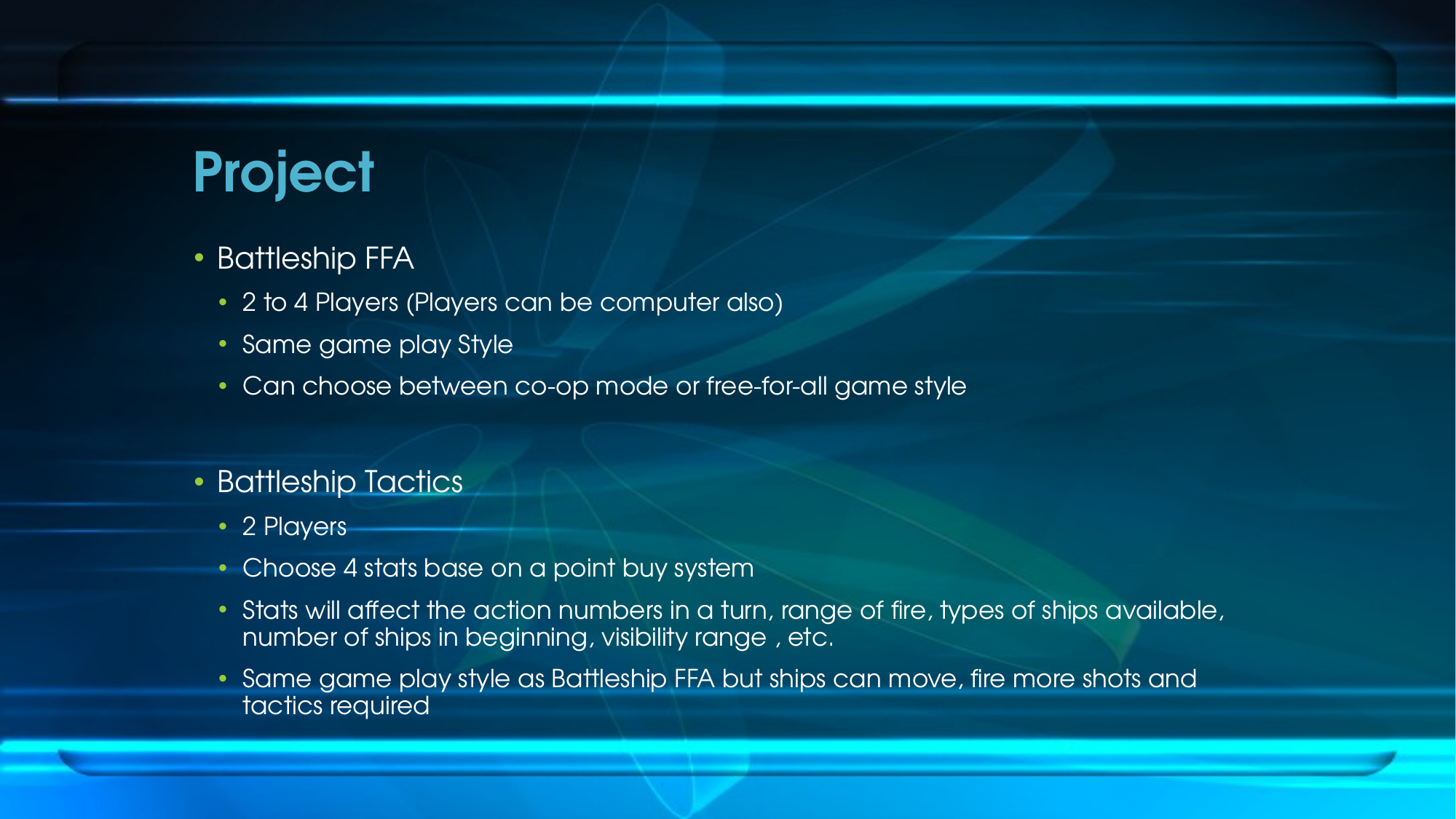

# Project
Battleship FFA
2 to 4 Players (Players can be computer also)
Same game play Style
Can choose between co-op mode or free-for-all game style

Battleship Tactics
2 Players
Choose 4 stats base on a point buy system
Stats will affect the action numbers in a turn, range of fire, types of ships available, number of ships in beginning, visibility range , etc.
Same game play style as Battleship FFA but ships can move, fire more shots and tactics required